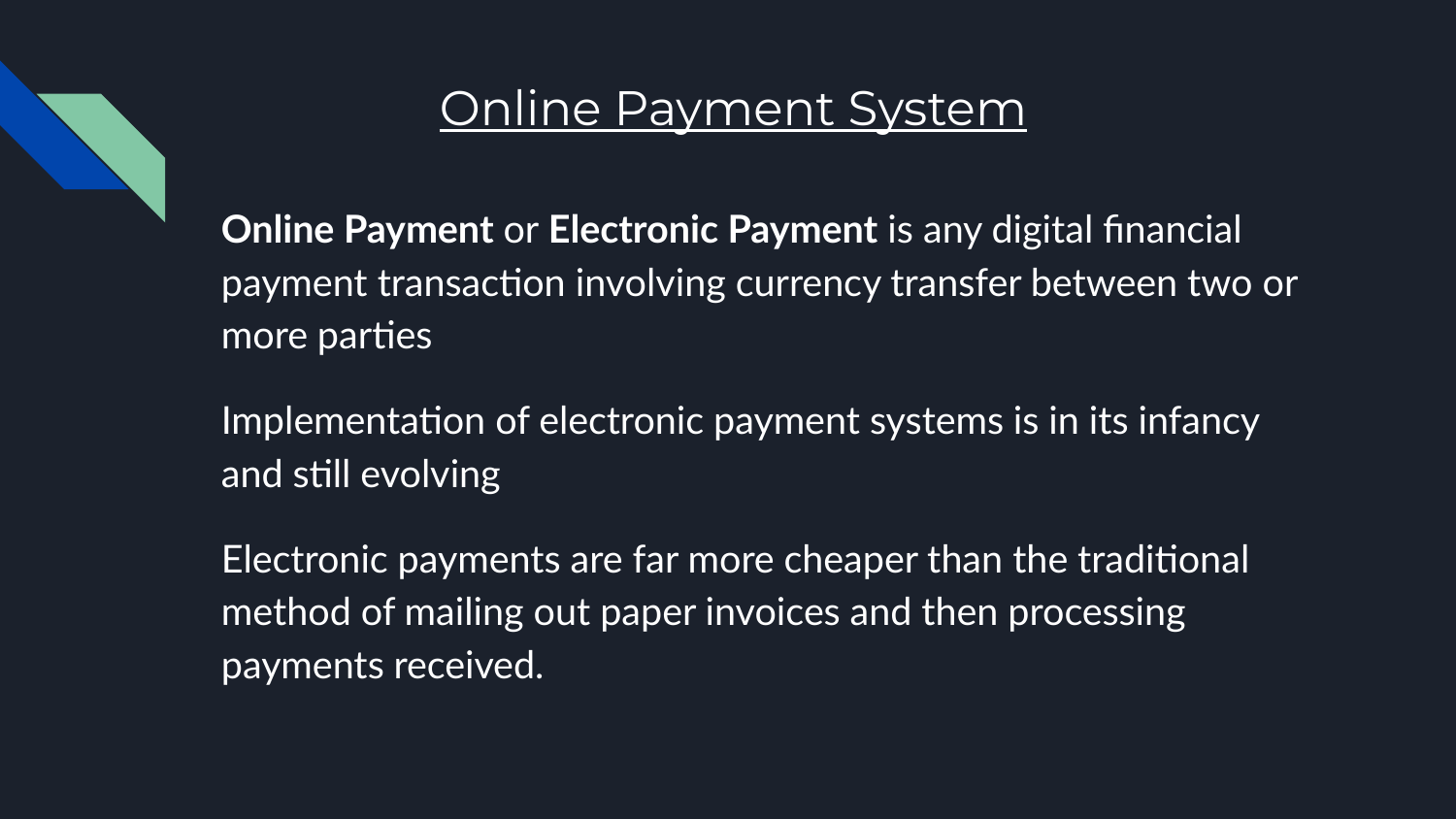

# Online Payment System
Online Payment or Electronic Payment is any digital financial payment transaction involving currency transfer between two or more parties
Implementation of electronic payment systems is in its infancy and still evolving
Electronic payments are far more cheaper than the traditional method of mailing out paper invoices and then processing payments received.